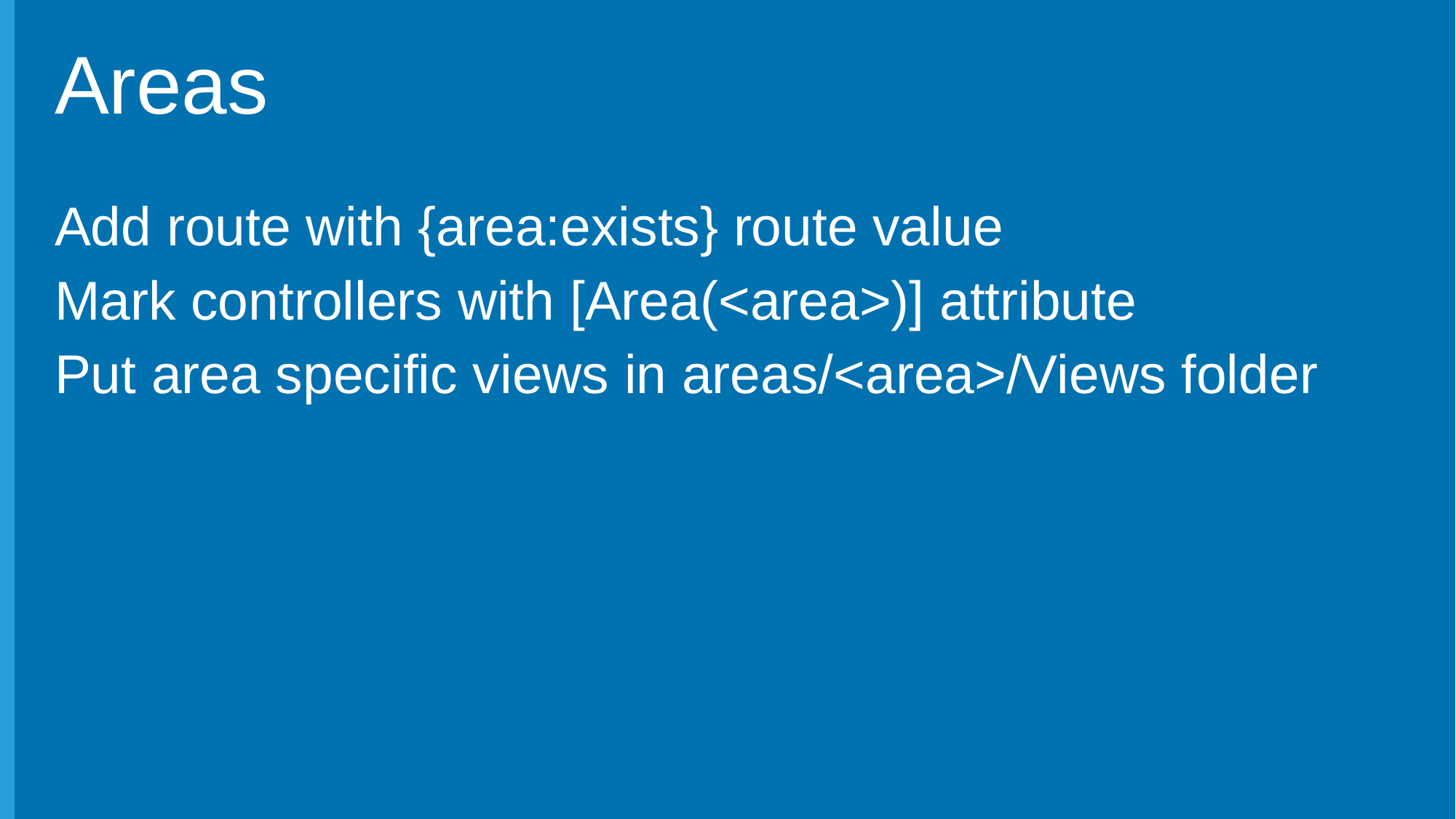

# Areas
Add route with {area:exists} route value
Mark controllers with [Area(<area>)] attribute
Put area specific views in areas/<area>/Views folder